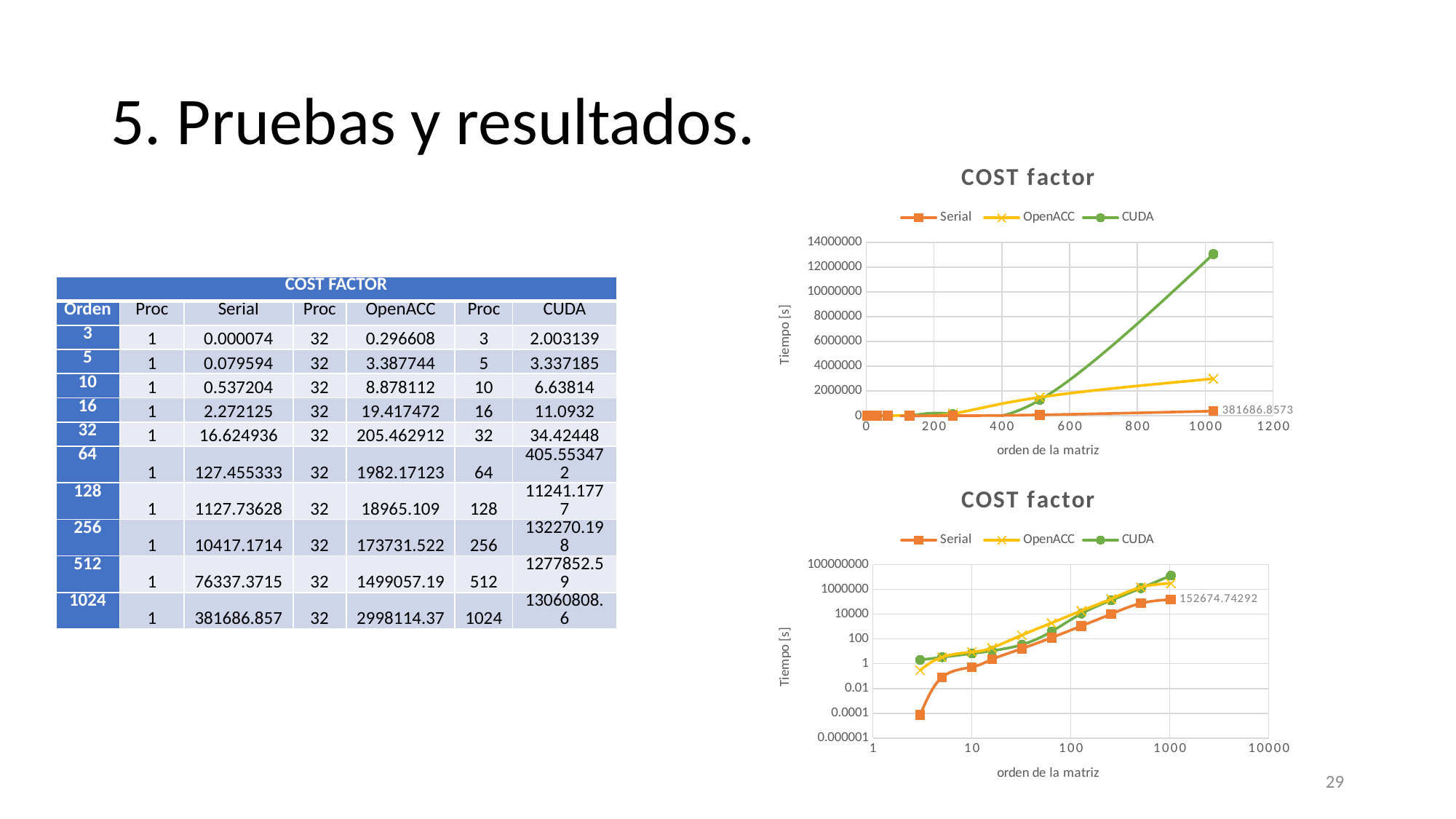

# 5. Pruebas y resultados.

### Chart: COST factor

| Category | Serial  | OpenACC | CUDA |
|---|---|---|---|
| COST FACTOR |  |  |  |  |  |  |
| --- | --- | --- | --- | --- | --- | --- |
| Orden | Proc | Serial | Proc | OpenACC | Proc | CUDA |
| 3 | 1 | 0.000074 | 32 | 0.296608 | 3 | 2.003139 |
| 5 | 1 | 0.079594 | 32 | 3.387744 | 5 | 3.337185 |
| 10 | 1 | 0.537204 | 32 | 8.878112 | 10 | 6.63814 |
| 16 | 1 | 2.272125 | 32 | 19.417472 | 16 | 11.0932 |
| 32 | 1 | 16.624936 | 32 | 205.462912 | 32 | 34.42448 |
| 64 | 1 | 127.455333 | 32 | 1982.17123 | 64 | 405.553472 |
| 128 | 1 | 1127.73628 | 32 | 18965.109 | 128 | 11241.1777 |
| 256 | 1 | 10417.1714 | 32 | 173731.522 | 256 | 132270.198 |
| 512 | 1 | 76337.3715 | 32 | 1499057.19 | 512 | 1277852.59 |
| 1024 | 1 | 381686.857 | 32 | 2998114.37 | 1024 | 13060808.6 |

### Chart: COST factor

| Category | Serial  | OpenACC | CUDA |
|---|---|---|---|
29